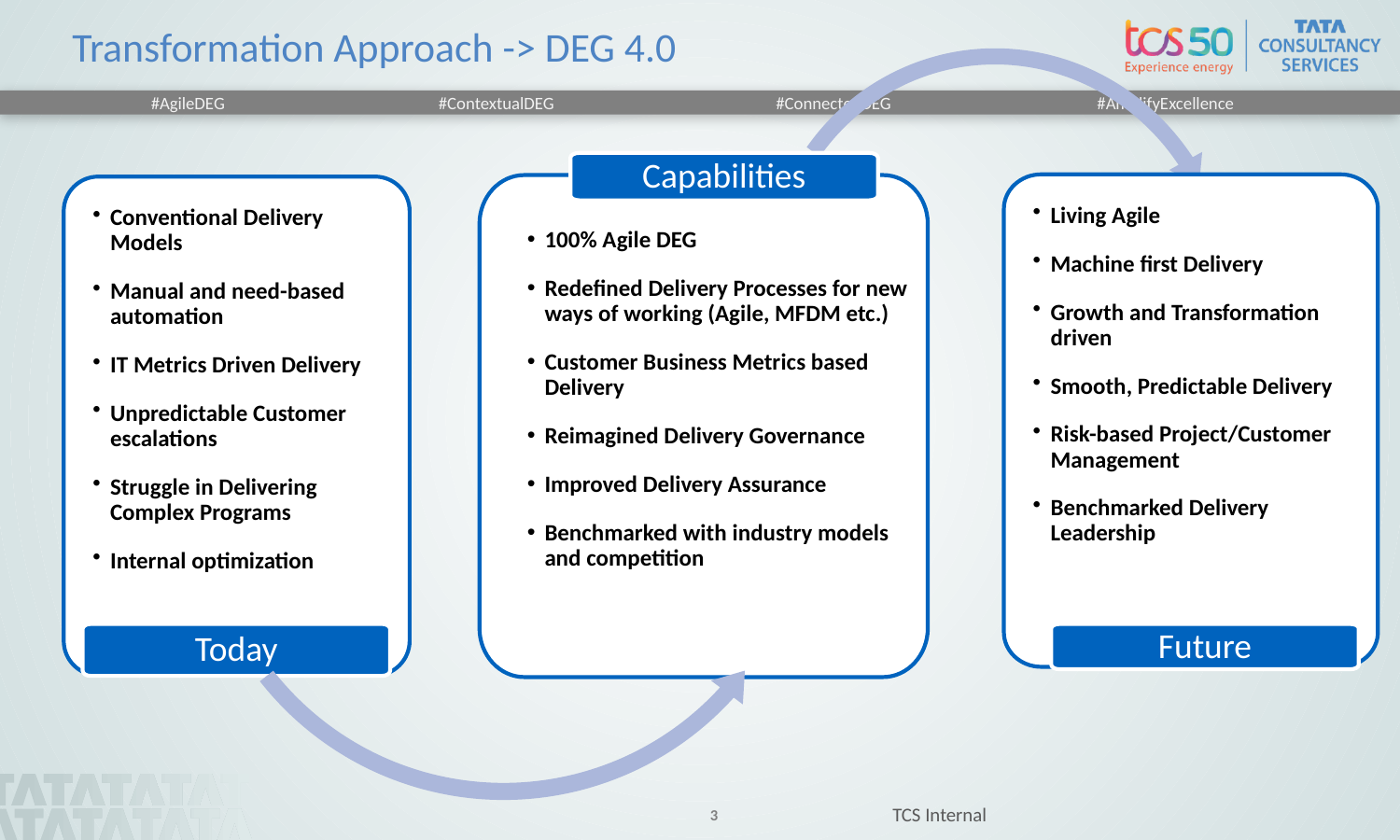

# Transformation Approach -> DEG 4.0

Capabilities
Living Agile
Machine first Delivery
Growth and Transformation driven
Smooth, Predictable Delivery
Risk-based Project/Customer Management
Benchmarked Delivery Leadership

Conventional Delivery Models
Manual and need-based automation
IT Metrics Driven Delivery
Unpredictable Customer escalations
Struggle in Delivering Complex Programs
Internal optimization
Today
Future

100% Agile DEG
Redefined Delivery Processes for new ways of working (Agile, MFDM etc.)
Customer Business Metrics based Delivery
Reimagined Delivery Governance
Improved Delivery Assurance
Benchmarked with industry models and competition
TCS Internal